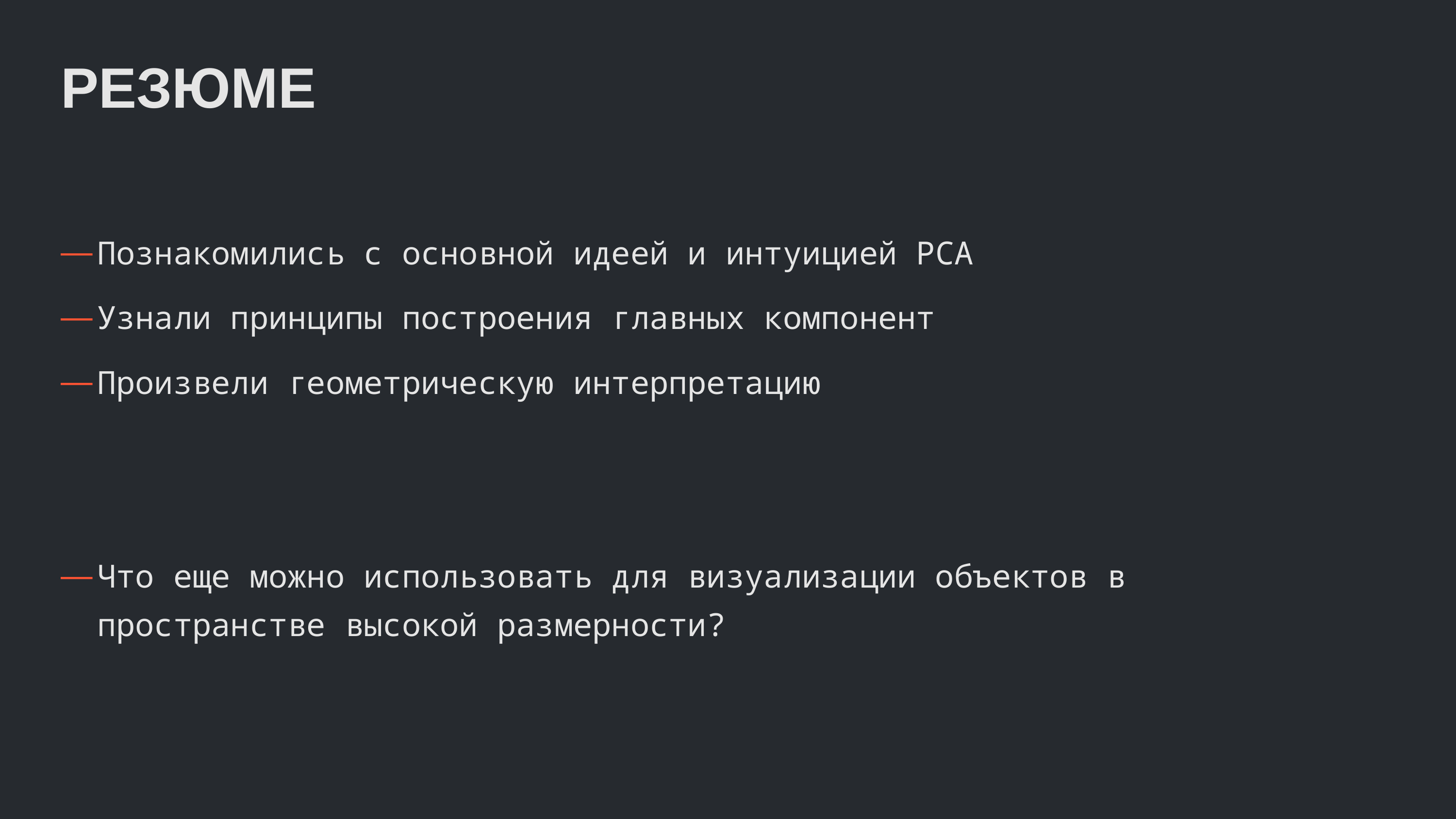

РЕЗЮМЕ
Познакомились с основной идеей и интуицией PCA
Узнали принципы построения главных компонент
Произвели геометрическую интерпретацию

Что еще можно использовать для визуализации объектов в пространстве высокой размерности?